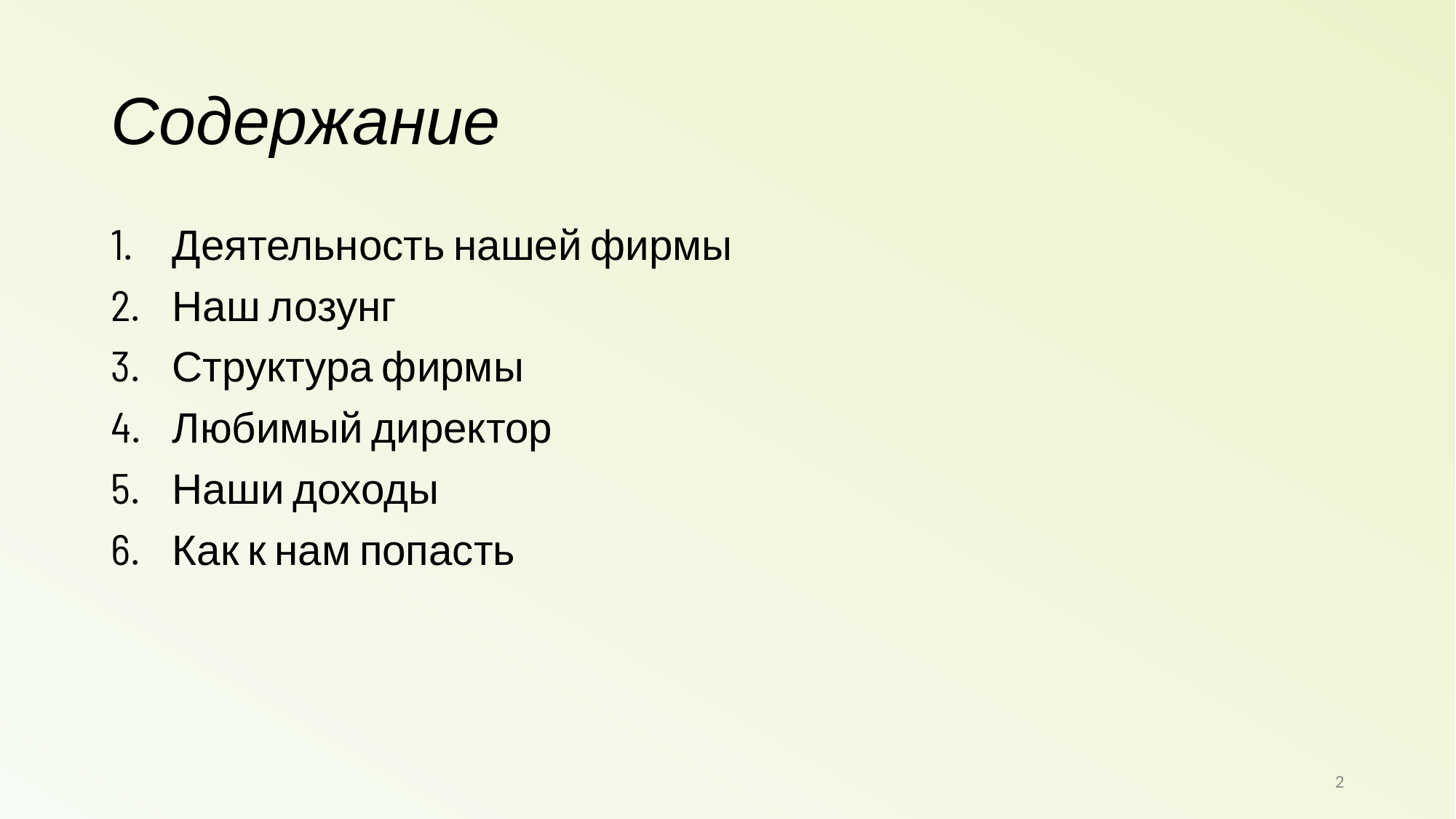

# Содержание
Деятельность нашей фирмы
Наш лозунг
Структура фирмы
Любимый директор
Наши доходы
Как к нам попасть

2